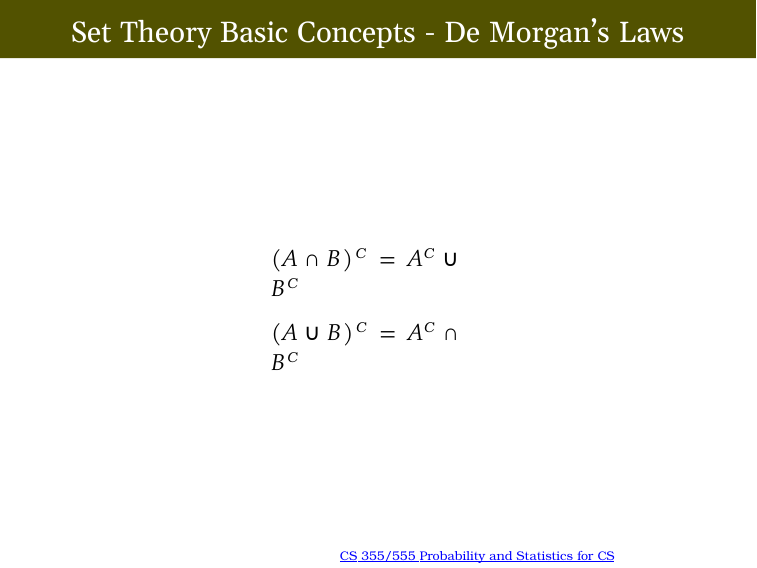

Set Theory Basic Concepts - De Morgan’s Laws
(A ∩ B)C = AC ∪ BC
(A ∪ B)C = AC ∩ BC
CS 355/555 Probability and Statistics for CS